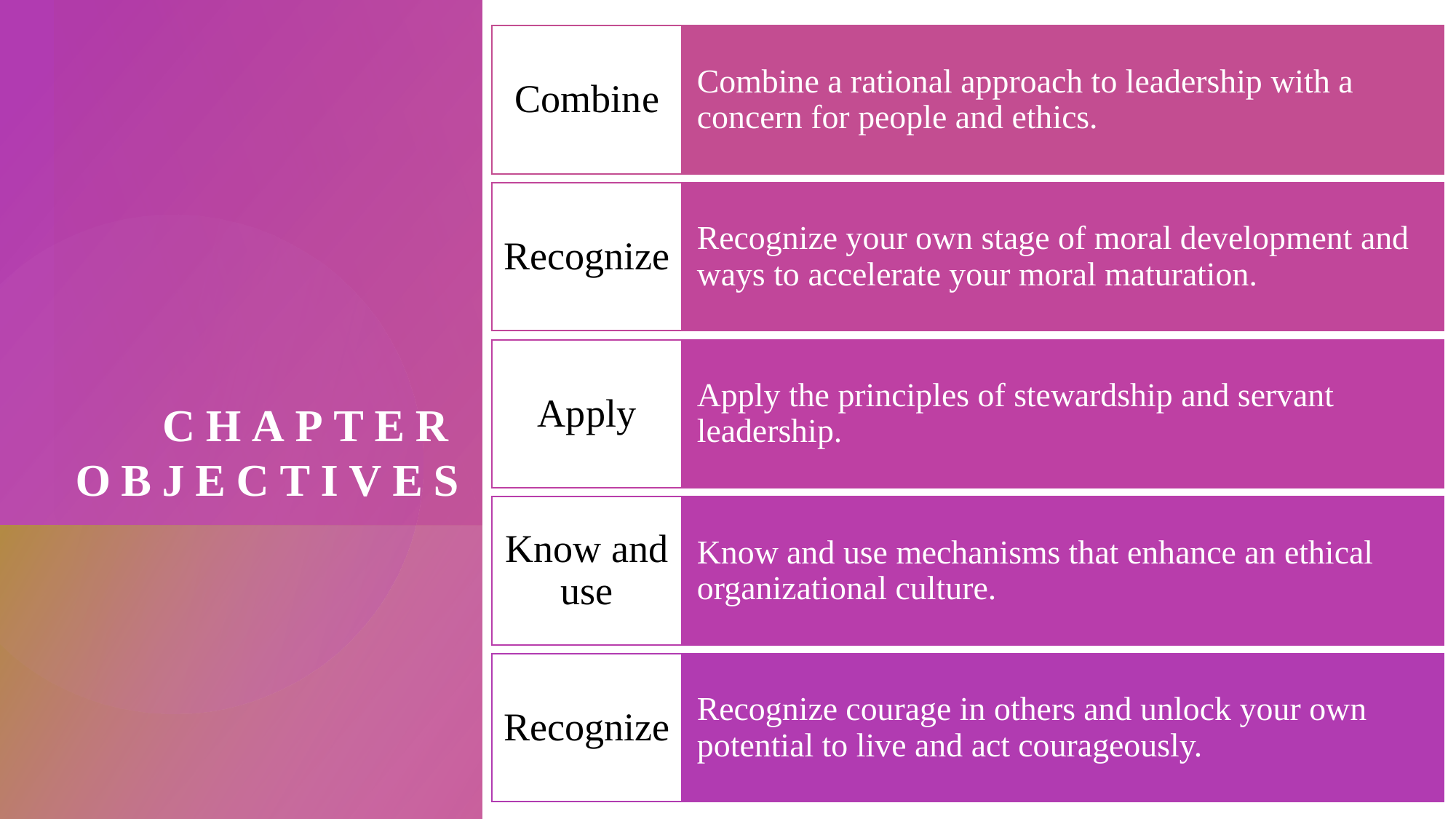

Combine a rational approach to leadership with a concern for people and ethics.
Combine
Recognize your own stage of moral development and ways to accelerate your moral maturation.
Recognize
Apply the principles of stewardship and servant leadership.
Apply
Know and use mechanisms that enhance an ethical organizational culture.
Know and use
Recognize courage in others and unlock your own potential to live and act courageously.
Recognize

# CHAPTER OBJECTIVES